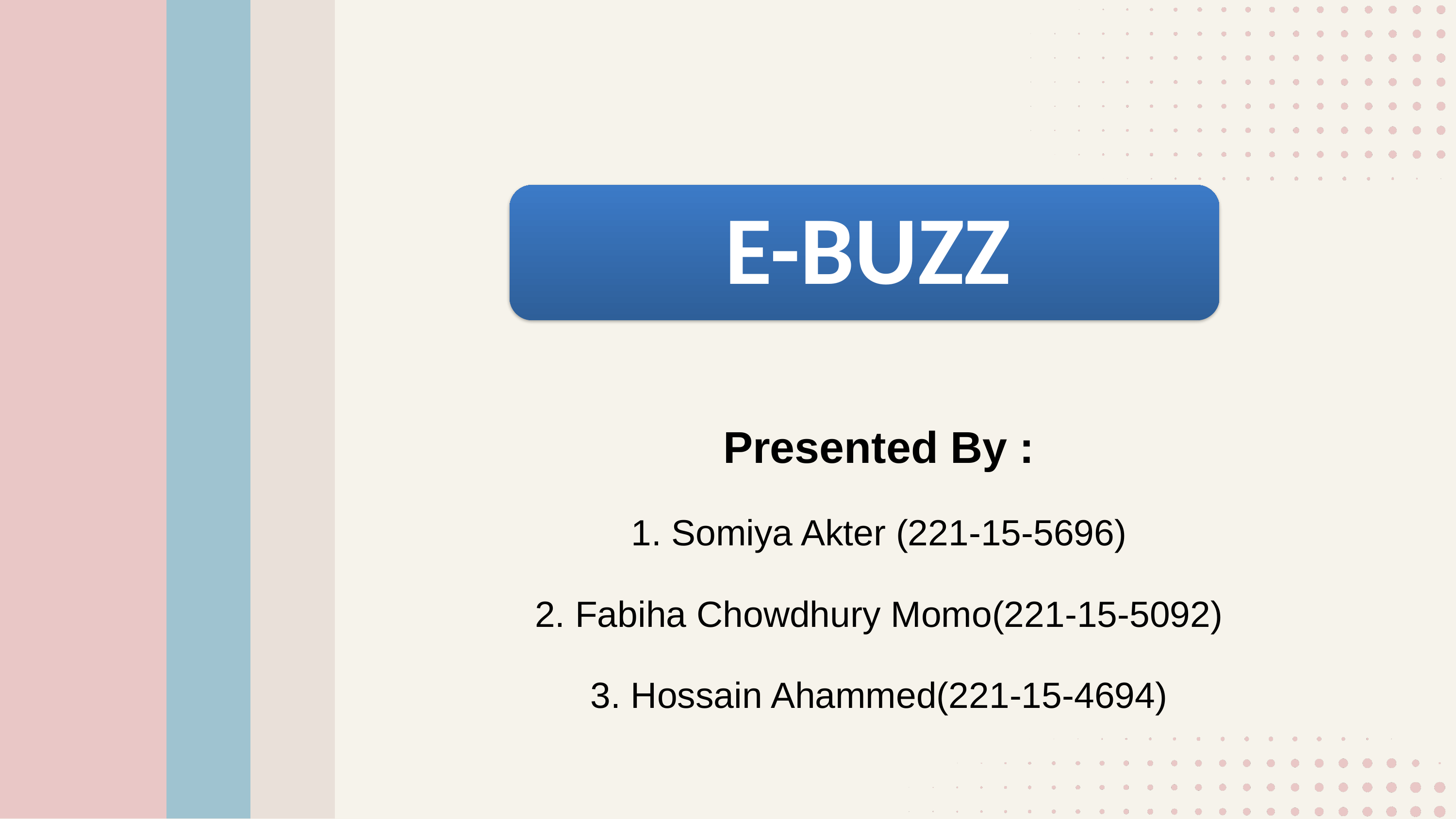

E-BUZZ
Presented By :
1. Somiya Akter (221-15-5696)
2. Fabiha Chowdhury Momo(221-15-5092)
3. Hossain Ahammed(221-15-4694)